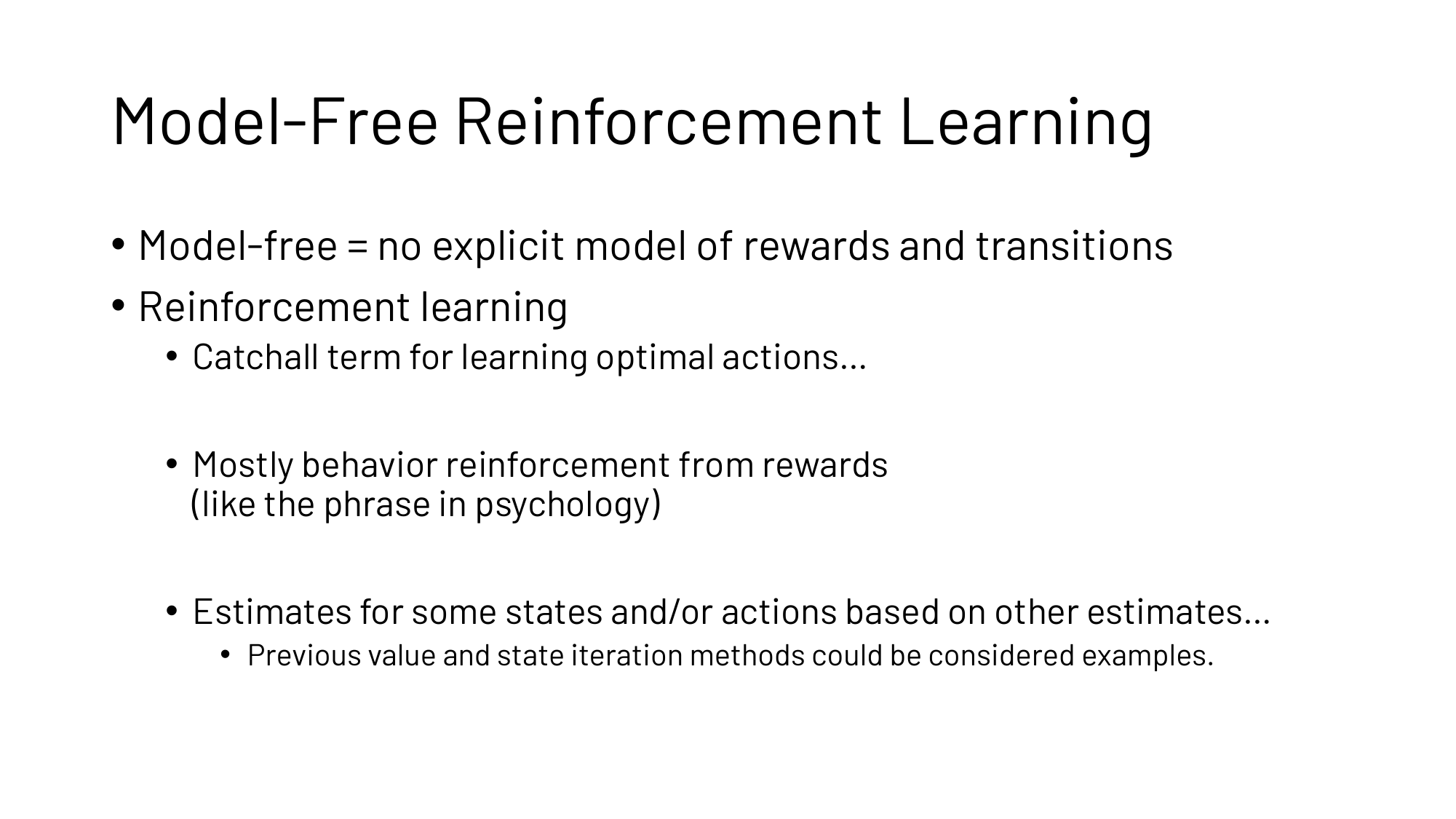

# Model-Free Reinforcement Learning
Model-free = no explicit model of rewards and transitions
Reinforcement learning
Catchall term for learning optimal actions…

Mostly behavior reinforcement from rewards
(like the phrase in psychology)

Estimates for some states and/or actions based on other estimates…
Previous value and state iteration methods could be considered examples.